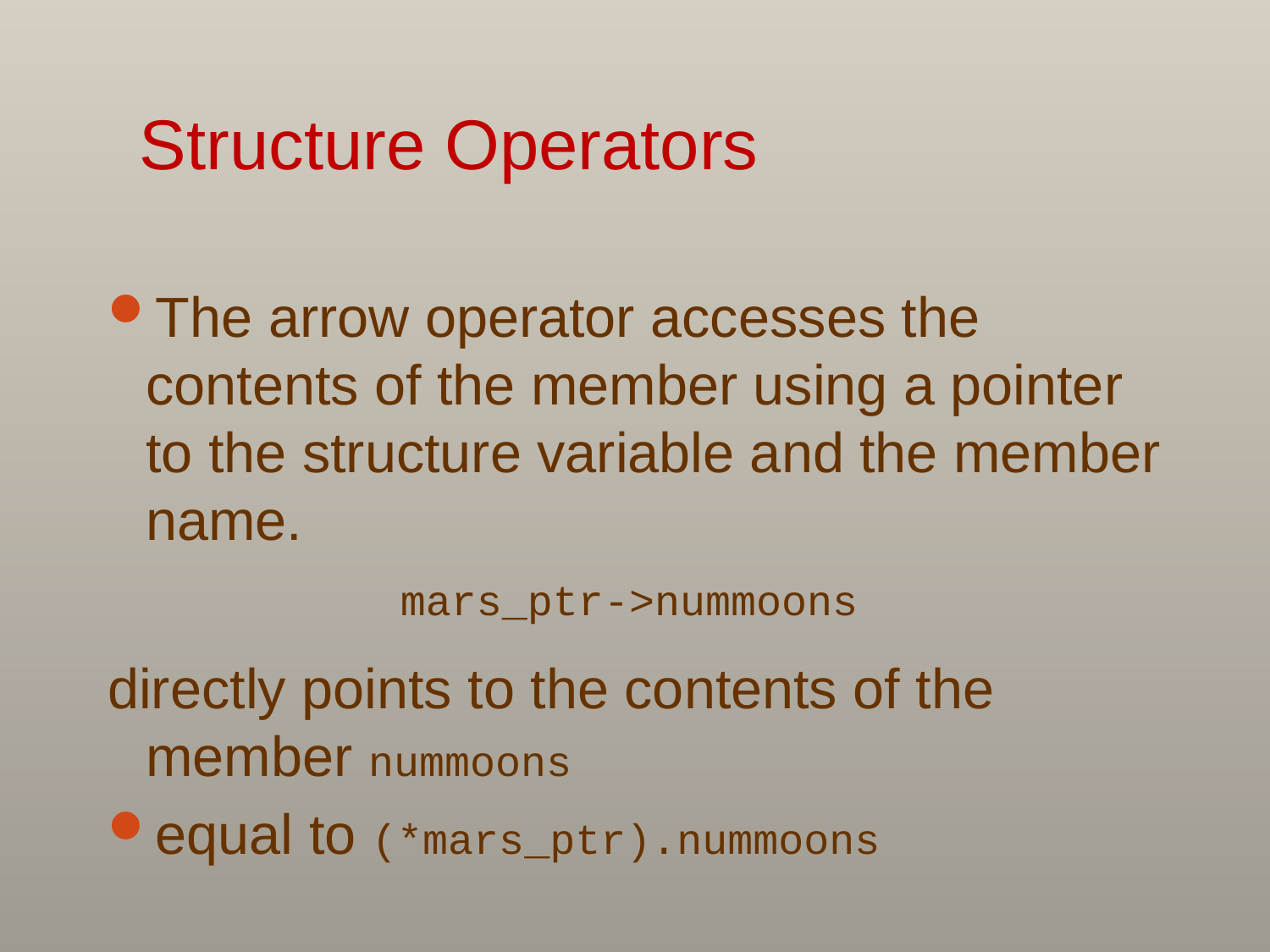

# Structure Operators
The arrow operator accesses the contents of the member using a pointer to the structure variable and the member name.
mars_ptr->nummoons
directly points to the contents of the member nummoons
equal to (*mars_ptr).nummoons